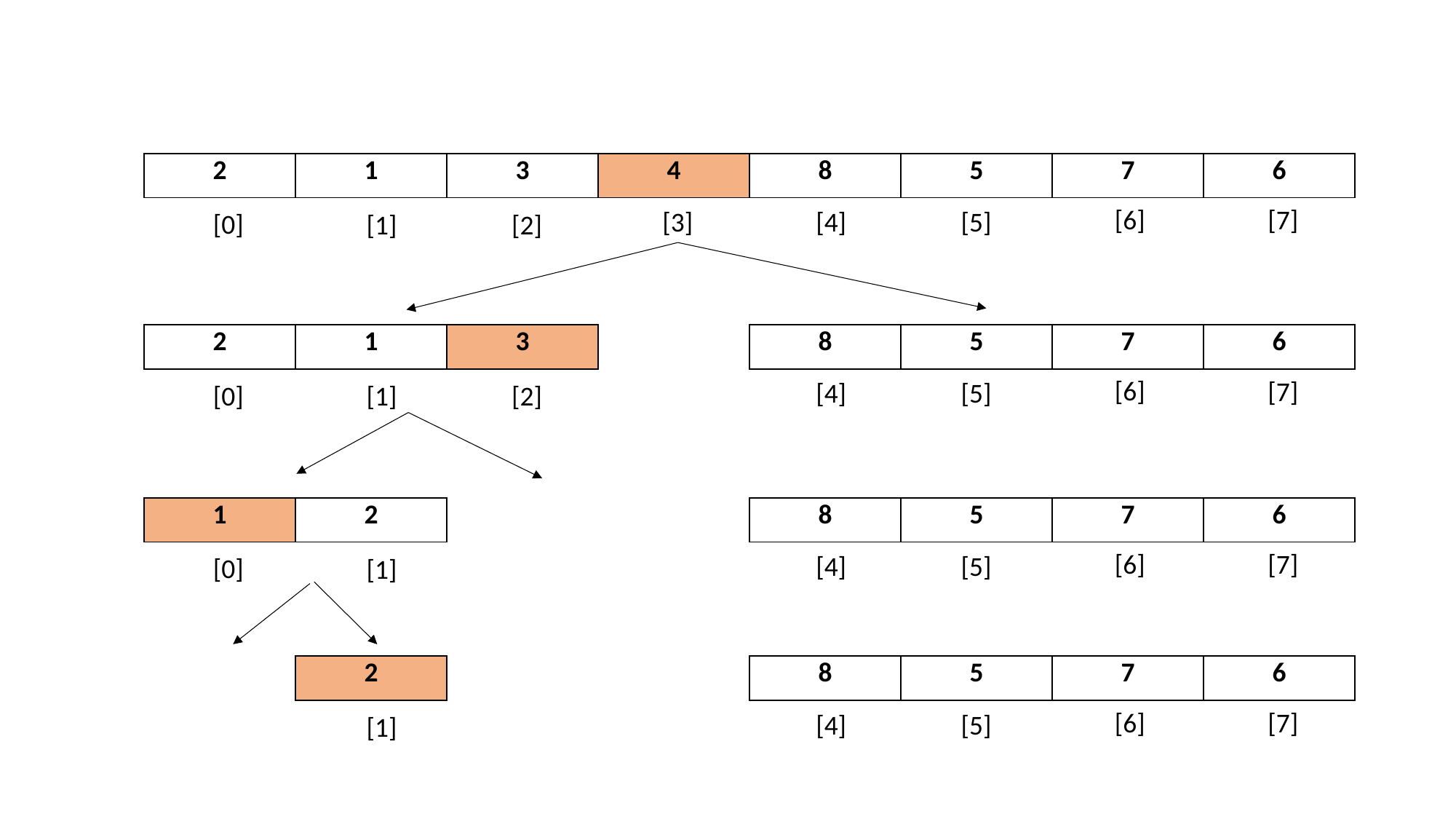

#
| 2 | 1 | 3 | 4 | 8 | 5 | 7 | 6 |
| --- | --- | --- | --- | --- | --- | --- | --- |
[6]
[7]
[3]
[4]
[5]
[0]
[1]
[2]
| 2 | 1 | 3 |  | 8 | 5 | 7 | 6 |
| --- | --- | --- | --- | --- | --- | --- | --- |
[6]
[7]
[4]
[5]
[0]
[1]
[2]
| 1 | 2 |  |  | 8 | 5 | 7 | 6 |
| --- | --- | --- | --- | --- | --- | --- | --- |
[6]
[7]
[4]
[5]
[0]
[1]
|  | 2 |  |  | 8 | 5 | 7 | 6 |
| --- | --- | --- | --- | --- | --- | --- | --- |
[6]
[7]
[4]
[5]
[1]